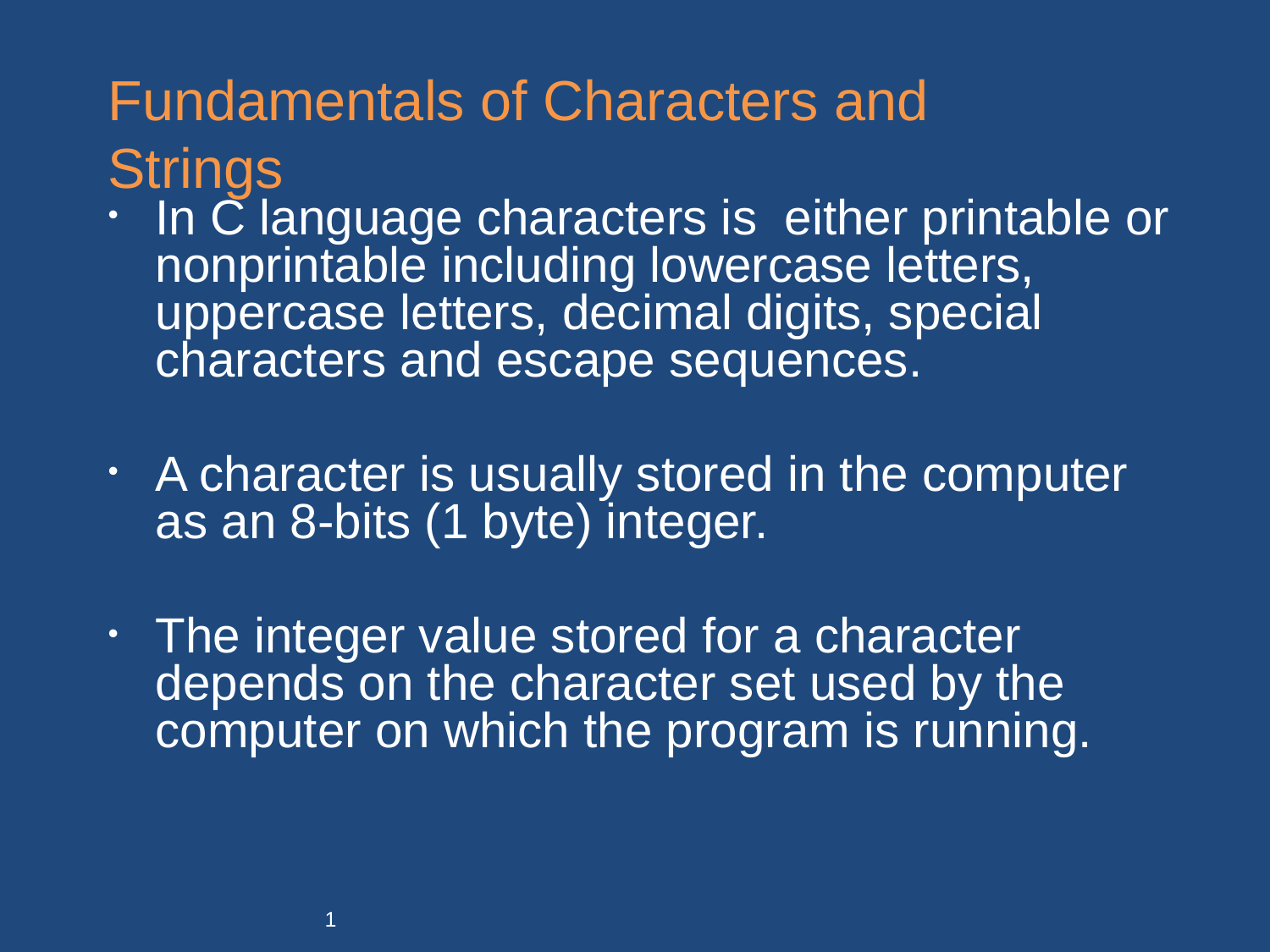

# Fundamentals of Characters and Strings
In C language characters is  either printable or nonprintable including lowercase letters, uppercase letters, decimal digits, special characters and escape sequences.

A character is usually stored in the computer as an 8-bits (1 byte) integer.

The integer value stored for a character depends on the character set used by the computer on which the program is running.
1